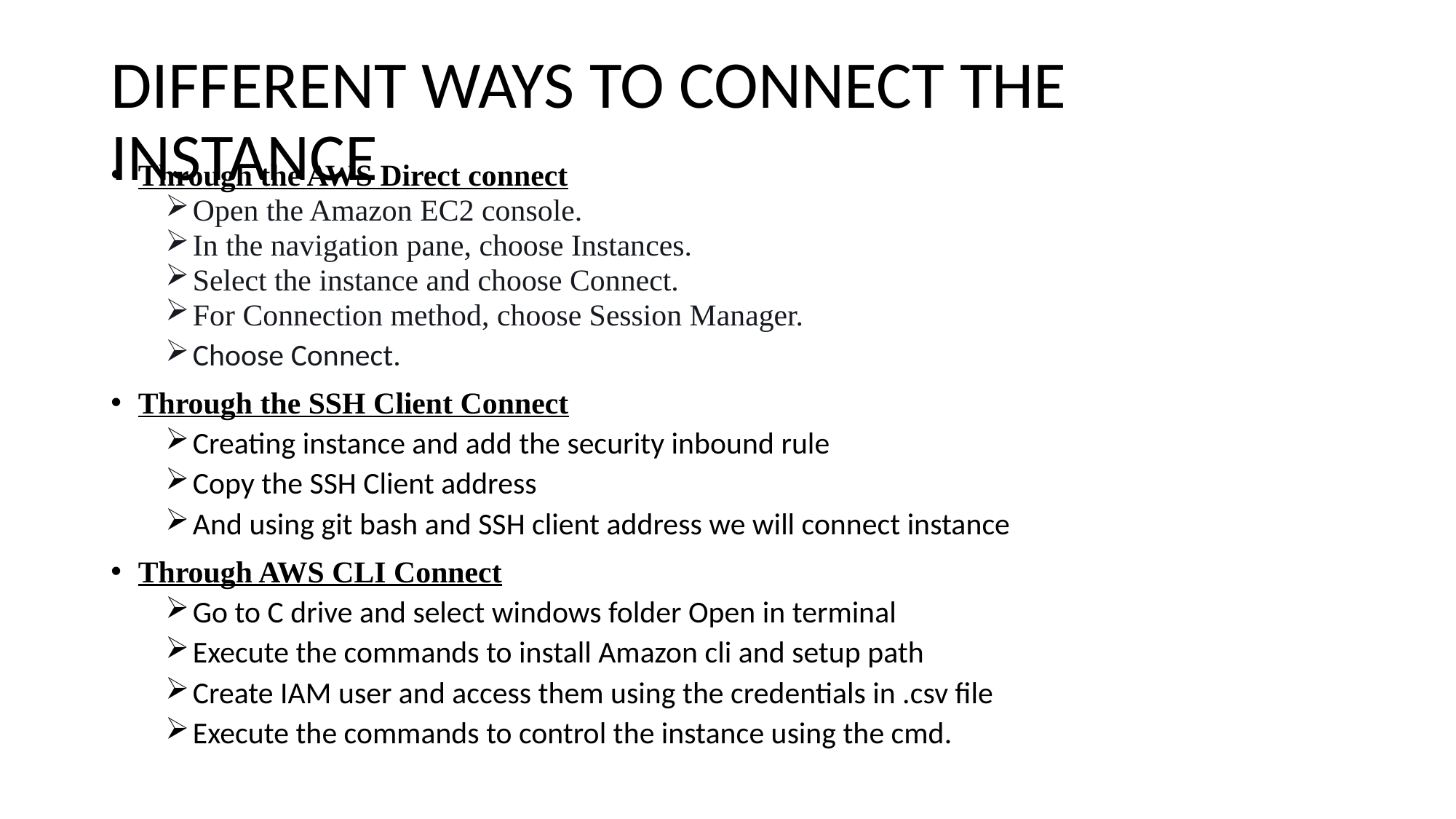

# DIFFERENT WAYS TO CONNECT THE INSTANCE
Through the AWS Direct connect
Open the Amazon EC2 console.
In the navigation pane, choose Instances.
Select the instance and choose Connect.
For Connection method, choose Session Manager.
Choose Connect.
Through the SSH Client Connect
Creating instance and add the security inbound rule
Copy the SSH Client address
And using git bash and SSH client address we will connect instance
Through AWS CLI Connect
Go to C drive and select windows folder Open in terminal
Execute the commands to install Amazon cli and setup path
Create IAM user and access them using the credentials in .csv file
Execute the commands to control the instance using the cmd.